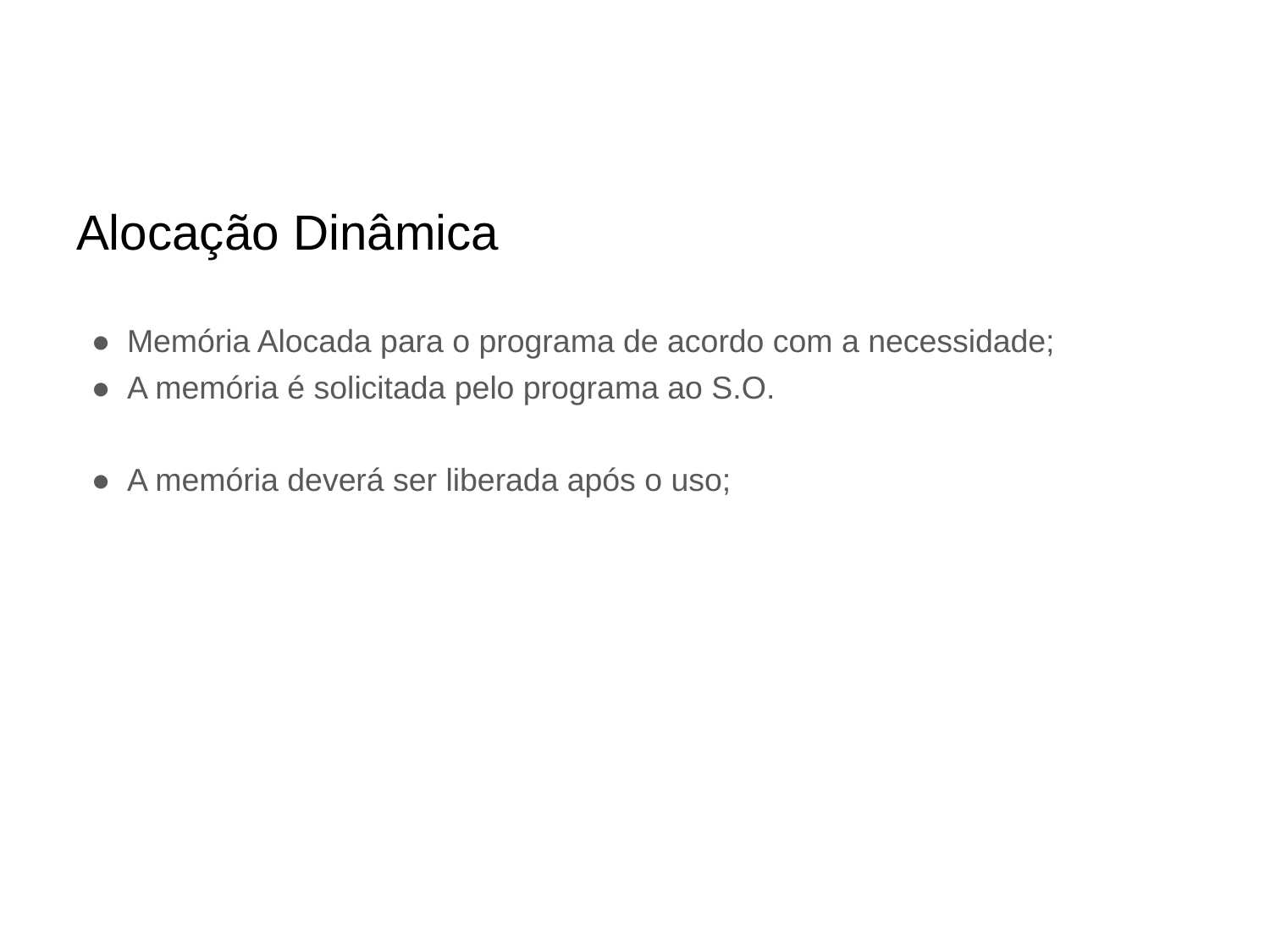

# Alocação Dinâmica
Memória Alocada para o programa de acordo com a necessidade;
A memória é solicitada pelo programa ao S.O.

A memória deverá ser liberada após o uso;